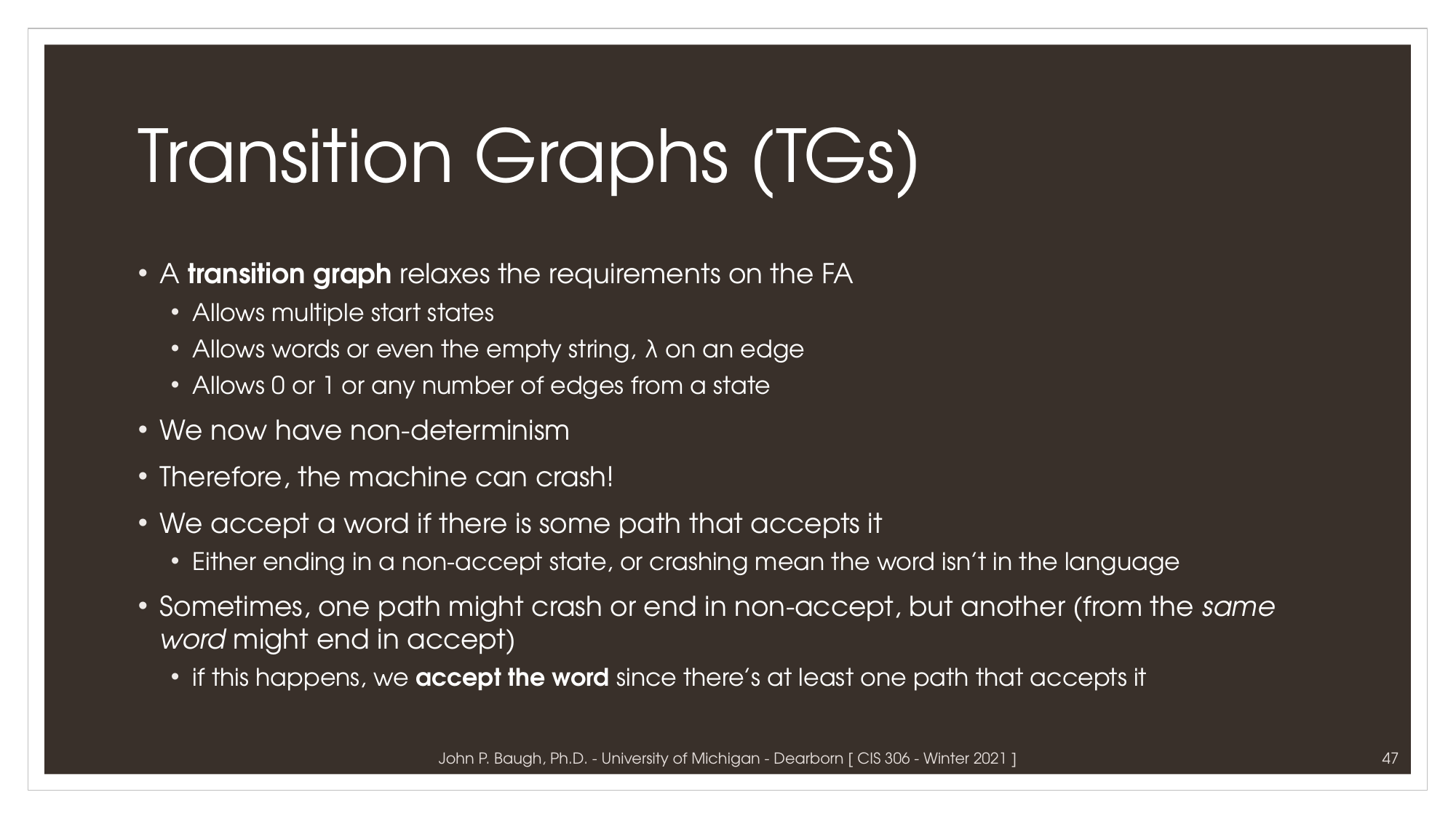

# Transition Graphs (TGs)
A transition graph relaxes the requirements on the FA
Allows multiple start states
Allows words or even the empty string, λ on an edge
Allows 0 or 1 or any number of edges from a state
We now have non-determinism
Therefore, the machine can crash!
We accept a word if there is some path that accepts it
Either ending in a non-accept state, or crashing mean the word isn’t in the language
Sometimes, one path might crash or end in non-accept, but another (from the same word might end in accept)
if this happens, we accept the word since there’s at least one path that accepts it
John P. Baugh, Ph.D. - University of Michigan - Dearborn [ CIS 306 - Winter 2021 ]
47